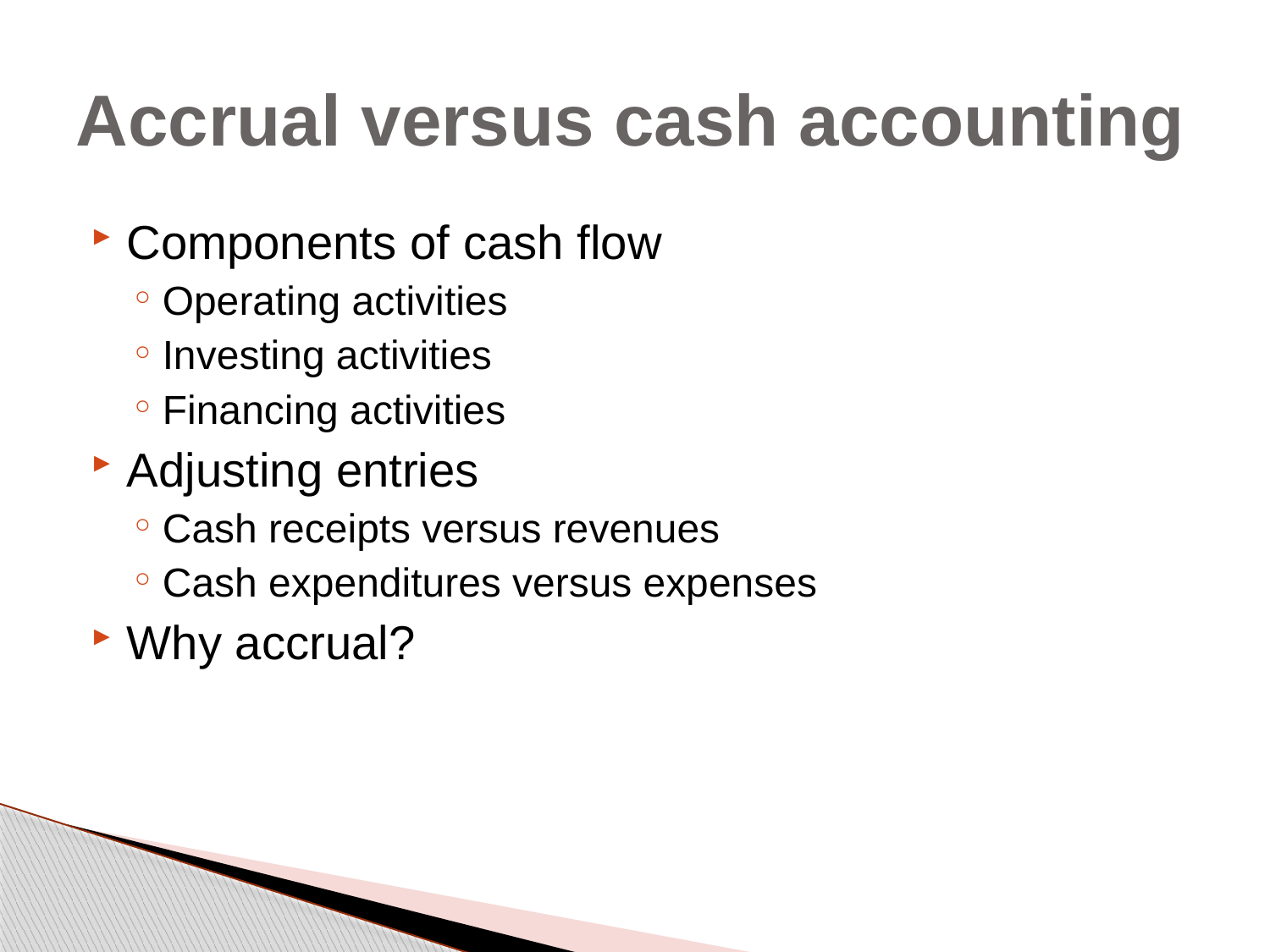

# Accrual versus cash accounting
Components of cash flow
Operating activities
Investing activities
Financing activities
Adjusting entries
Cash receipts versus revenues
Cash expenditures versus expenses
Why accrual?